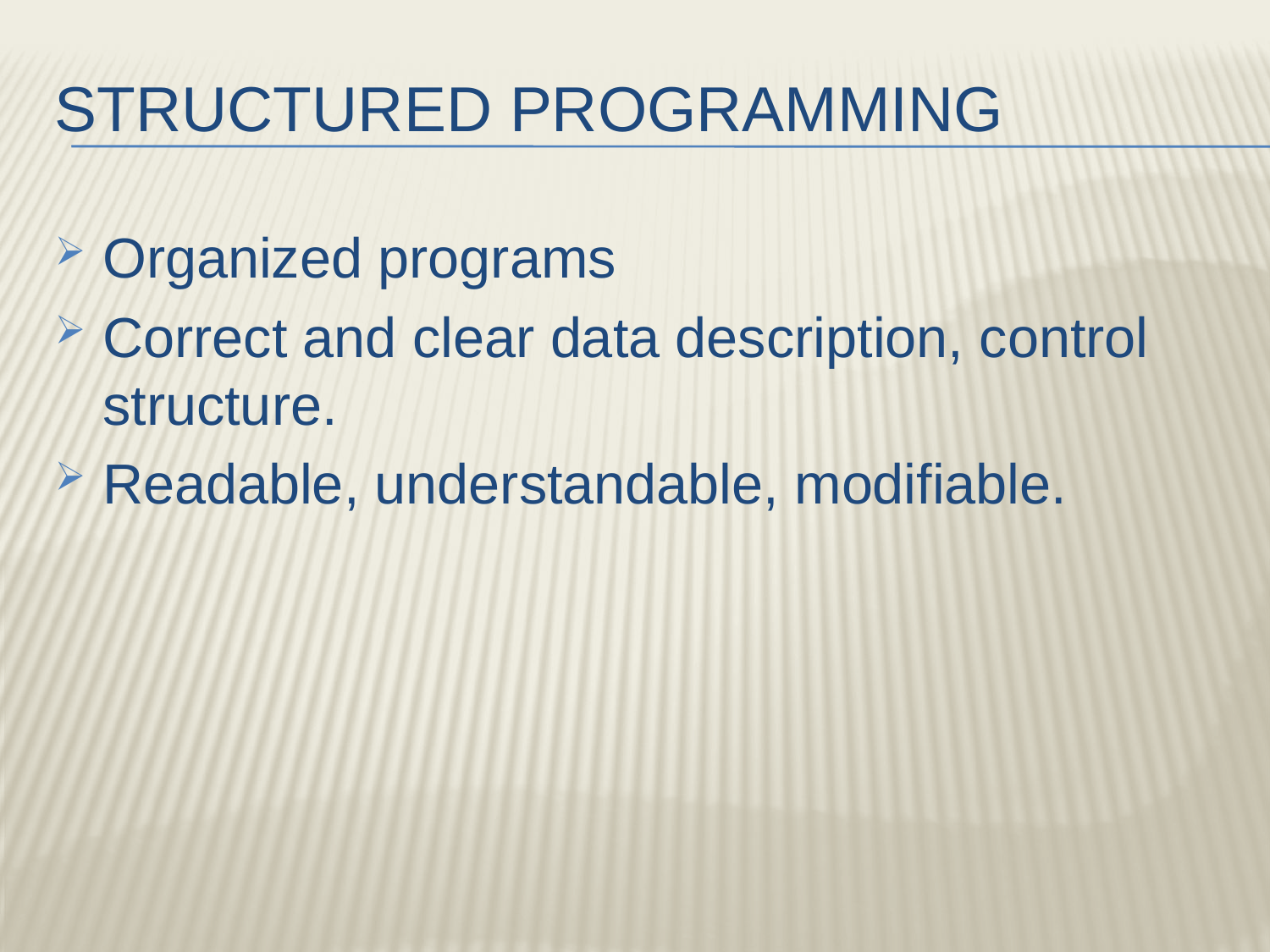

# Structured programming
Organized programs
Correct and clear data description, control structure.
Readable, understandable, modifiable.